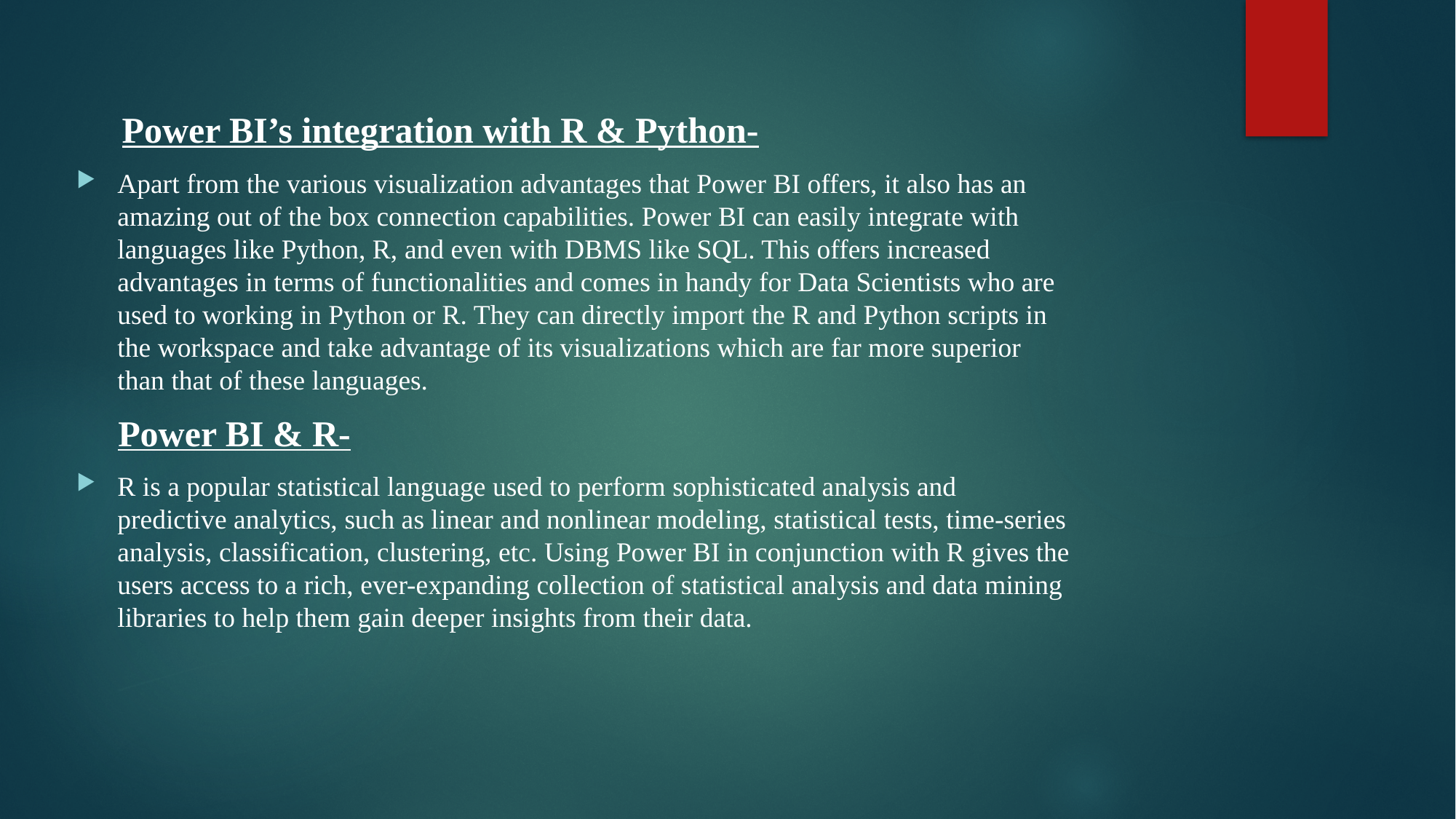

Power BI’s integration with R & Python-
Apart from the various visualization advantages that Power BI offers, it also has an amazing out of the box connection capabilities. Power BI can easily integrate with languages like Python, R, and even with DBMS like SQL. This offers increased advantages in terms of functionalities and comes in handy for Data Scientists who are used to working in Python or R. They can directly import the R and Python scripts in the workspace and take advantage of its visualizations which are far more superior than that of these languages.
      Power BI & R-
R is a popular statistical language used to perform sophisticated analysis and predictive analytics, such as linear and nonlinear modeling, statistical tests, time-series analysis, classification, clustering, etc. Using Power BI in conjunction with R gives the users access to a rich, ever-expanding collection of statistical analysis and data mining libraries to help them gain deeper insights from their data.